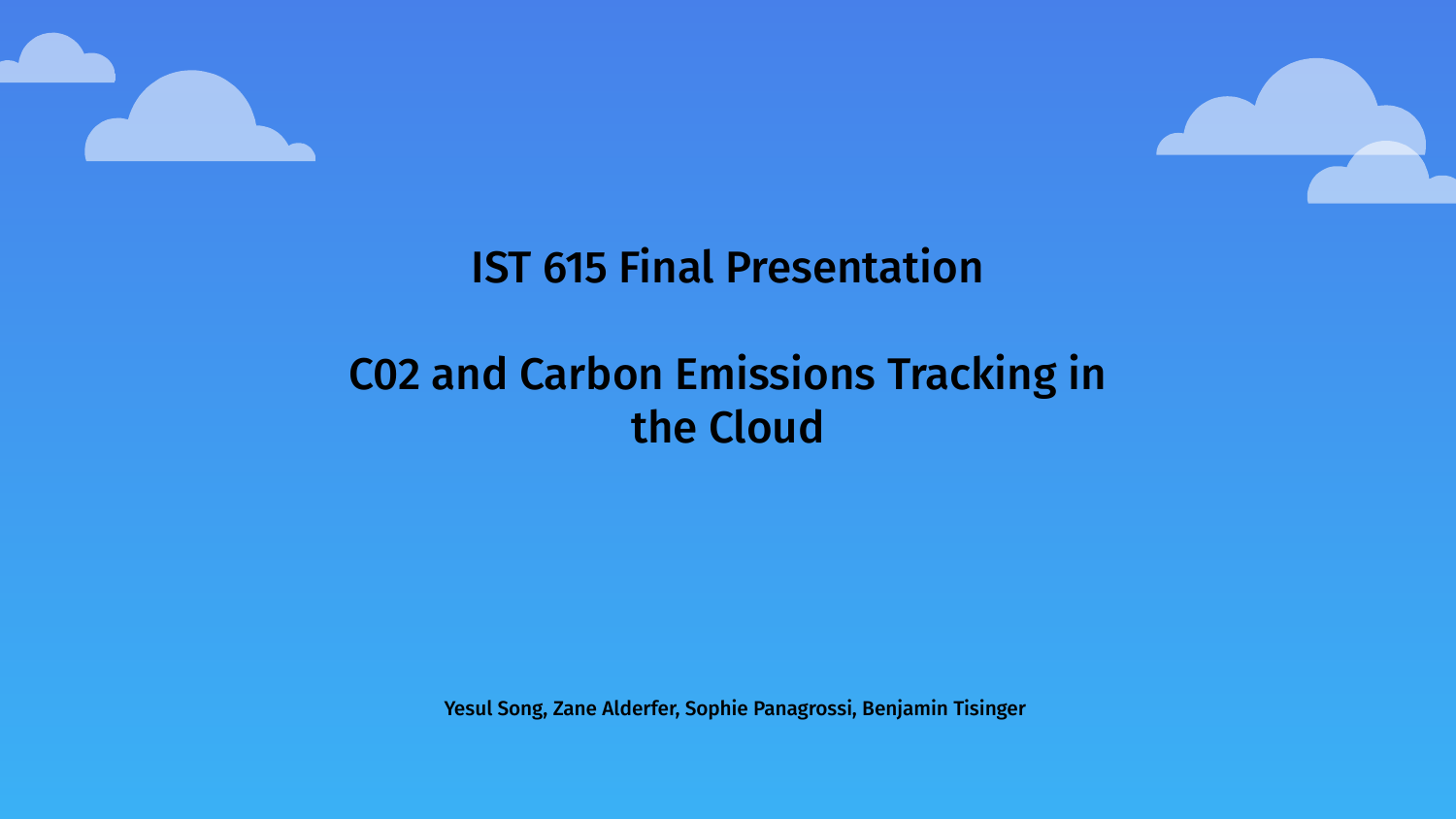

IST 615 Final Presentation

C02 and Carbon Emissions Tracking in the Cloud

Yesul Song, Zane Alderfer, Sophie Panagrossi, Benjamin Tisinger